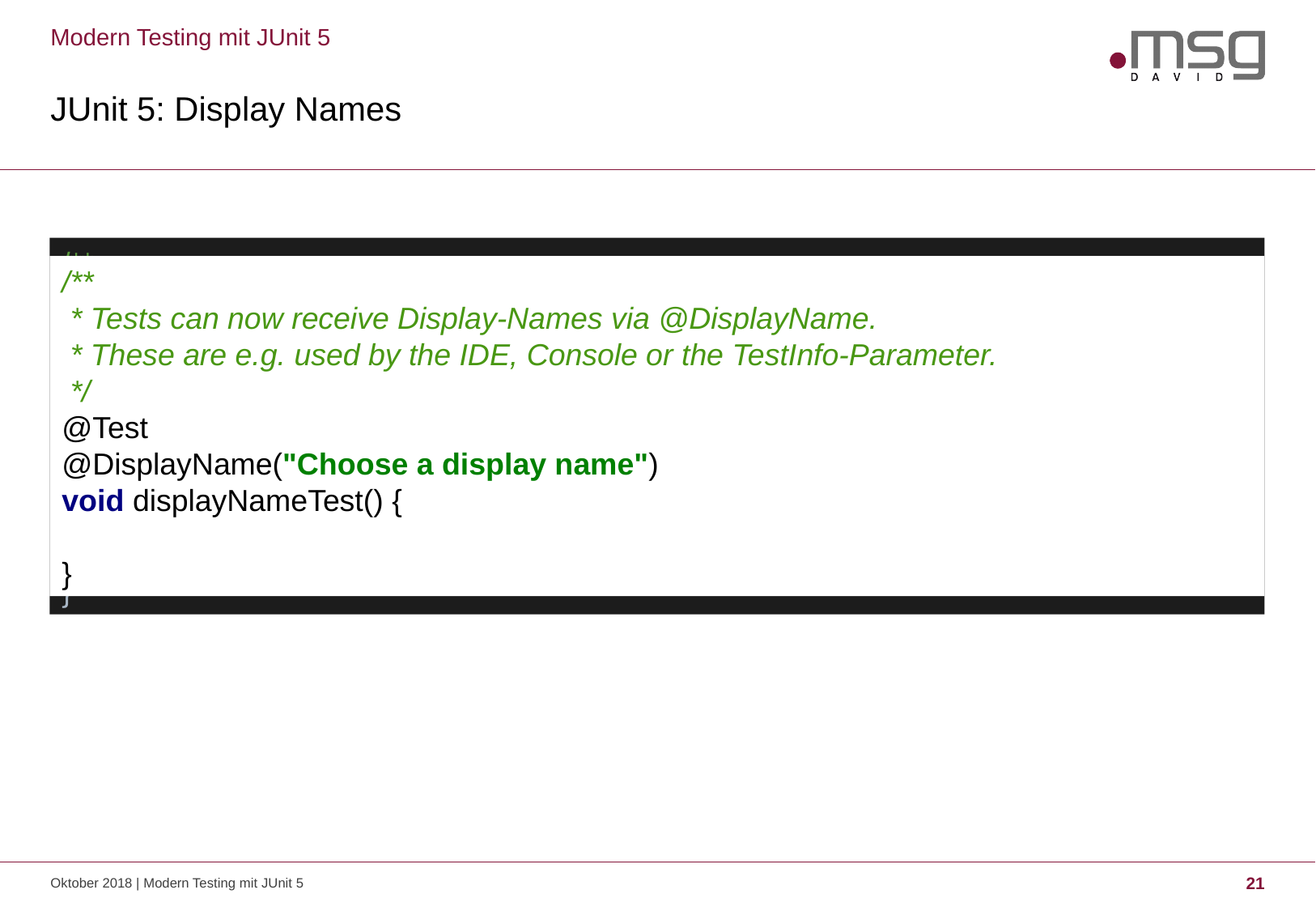

Modern Testing mit JUnit 5
# JUnit 5: Display Names
/**
 * Tests can now receive Display-Names via @DisplayName.
 * These are e.g. used by the IDE, Console or the TestInfo-Parameter.
 */
@Test
@DisplayName("Choose a display name")
void displayNameTest() {
}

/**
 * Tests can now receive Display-Names via @{@link DisplayName}.
 * These are e.g. used by the IDE, Console or the TestInfo-Parameter
 * (addressed in {@link #parameterTest(TestInfo, TestReporter)}).
 */
@Test
@DisplayName("Choose a display name")
void displayNameTest() {

}

Oktober 2018 | Modern Testing mit JUnit 5
21